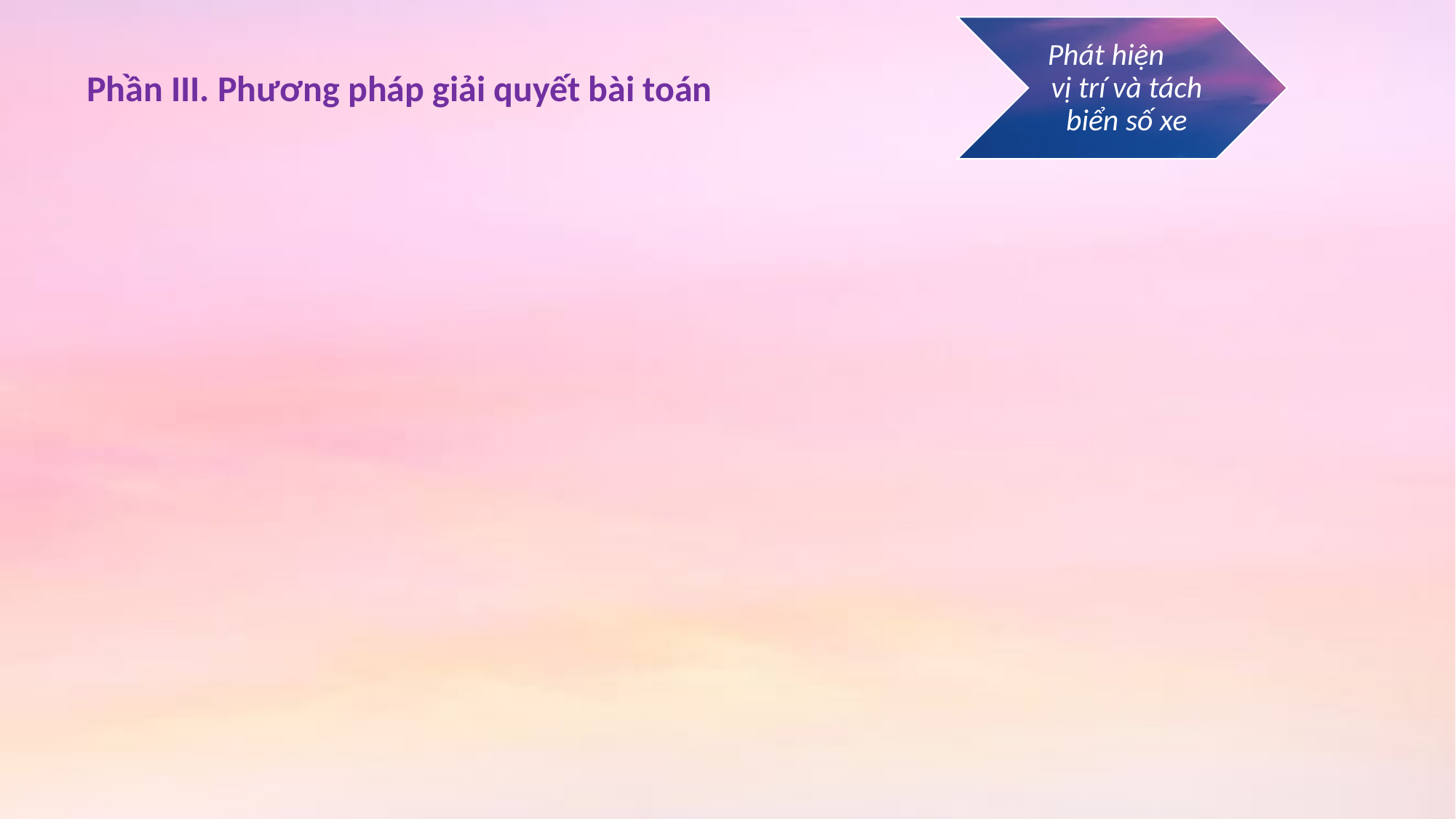

Phát hiện       vị trí và tách biển số xe
Phần III. Phương pháp giải quyết bài toán